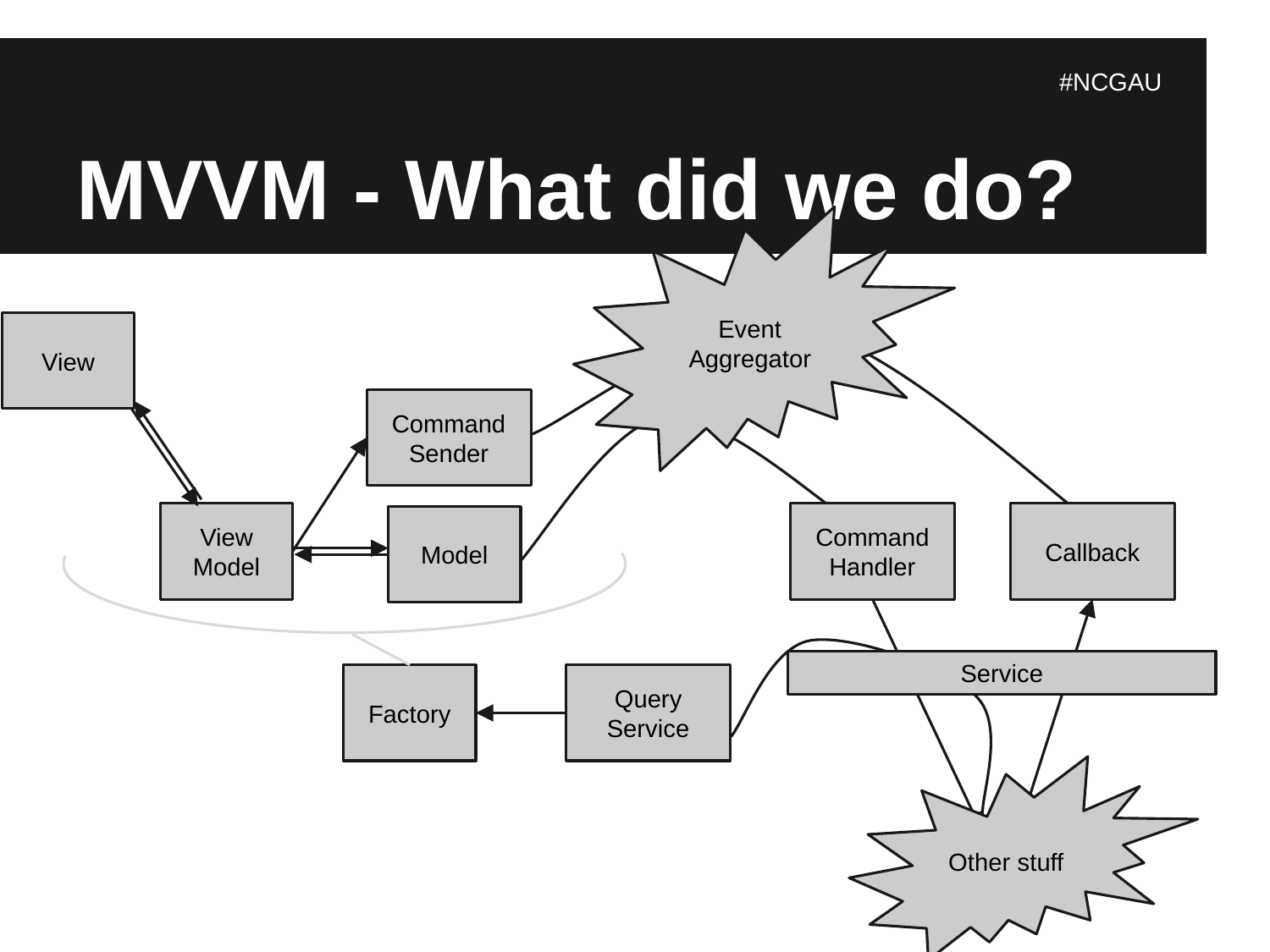

# MVVM - What did we do?
#NCGAU
Event Aggregator
View

Command Sender

View Model
Command Handler
Callback
Model

Service
Factory
Query Service
Other stuff